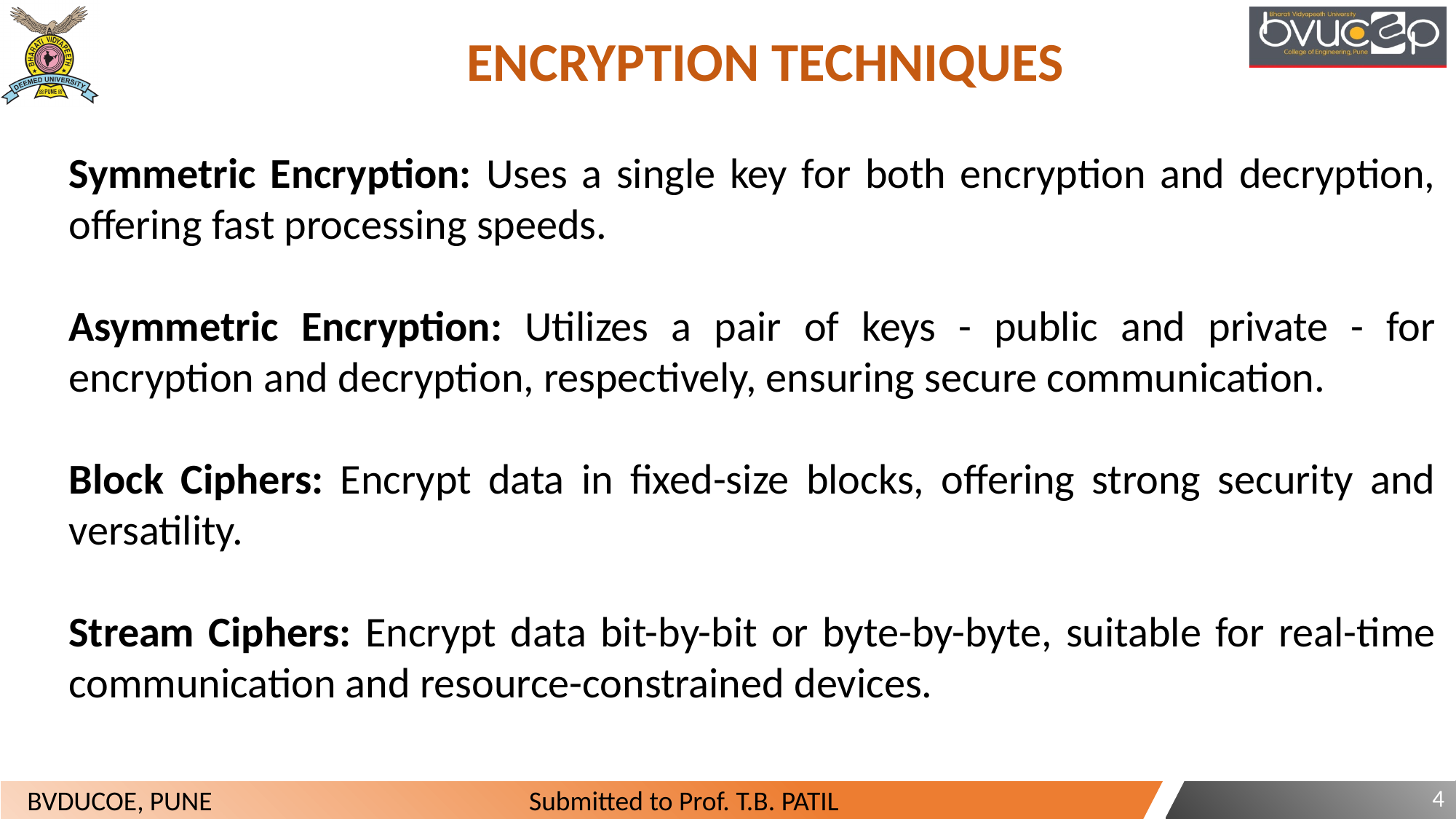

ENCRYPTION TECHNIQUES
Symmetric Encryption: Uses a single key for both encryption and decryption, offering fast processing speeds.

Asymmetric Encryption: Utilizes a pair of keys - public and private - for encryption and decryption, respectively, ensuring secure communication.

Block Ciphers: Encrypt data in fixed-size blocks, offering strong security and versatility.

Stream Ciphers: Encrypt data bit-by-bit or byte-by-byte, suitable for real-time communication and resource-constrained devices.
4